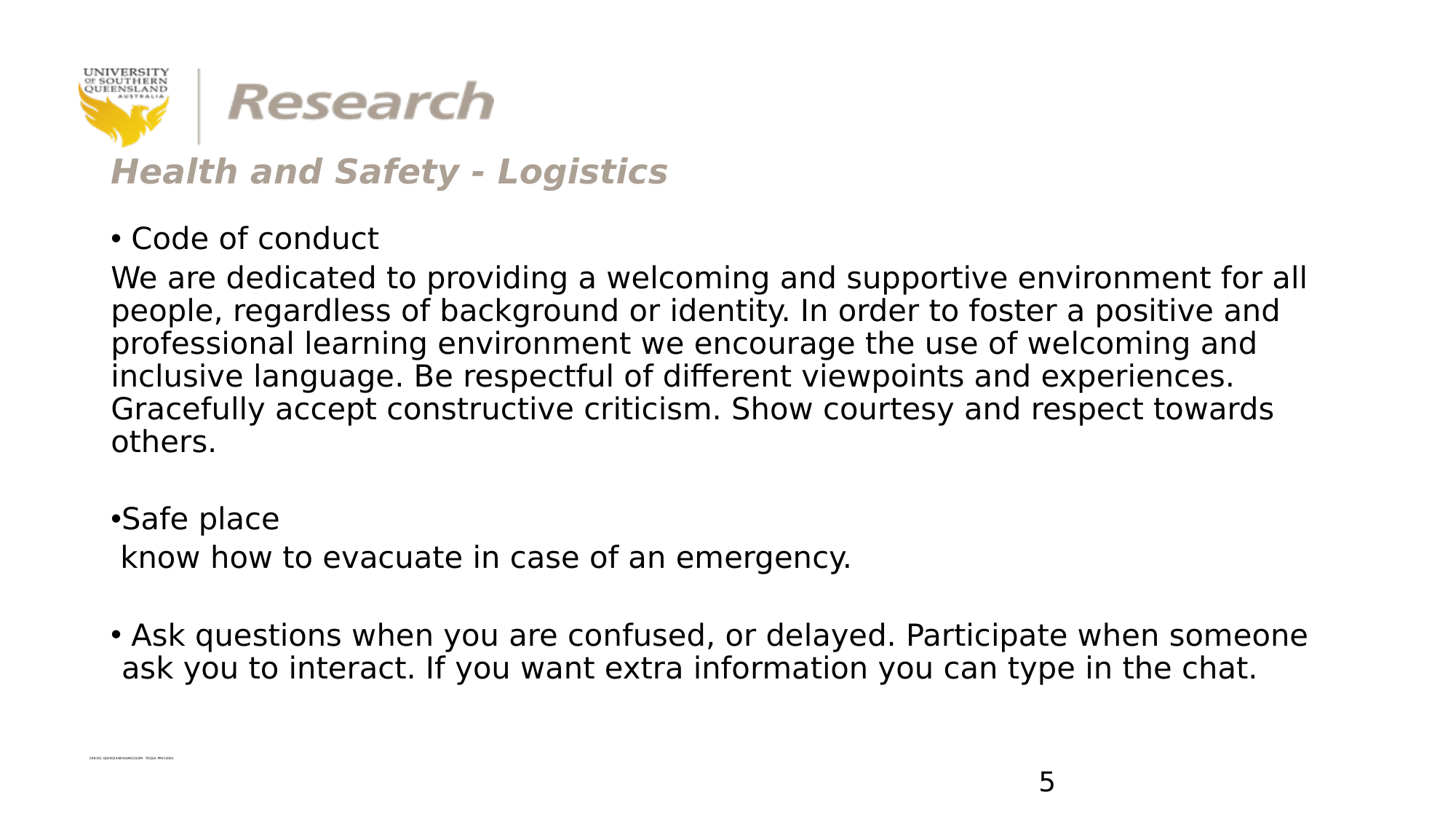

#
Health and Safety - Logistics
 Code of conduct
We are dedicated to providing a welcoming and supportive environment for all people, regardless of background or identity. In order to foster a positive and professional learning environment we encourage the use of welcoming and inclusive language. Be respectful of different viewpoints and experiences. Gracefully accept constructive criticism. Show courtesy and respect towards others.

Safe place
 know how to evacuate in case of an emergency.

 Ask questions when you are confused, or delayed. Participate when someone ask you to interact. If you want extra information you can type in the chat.
5